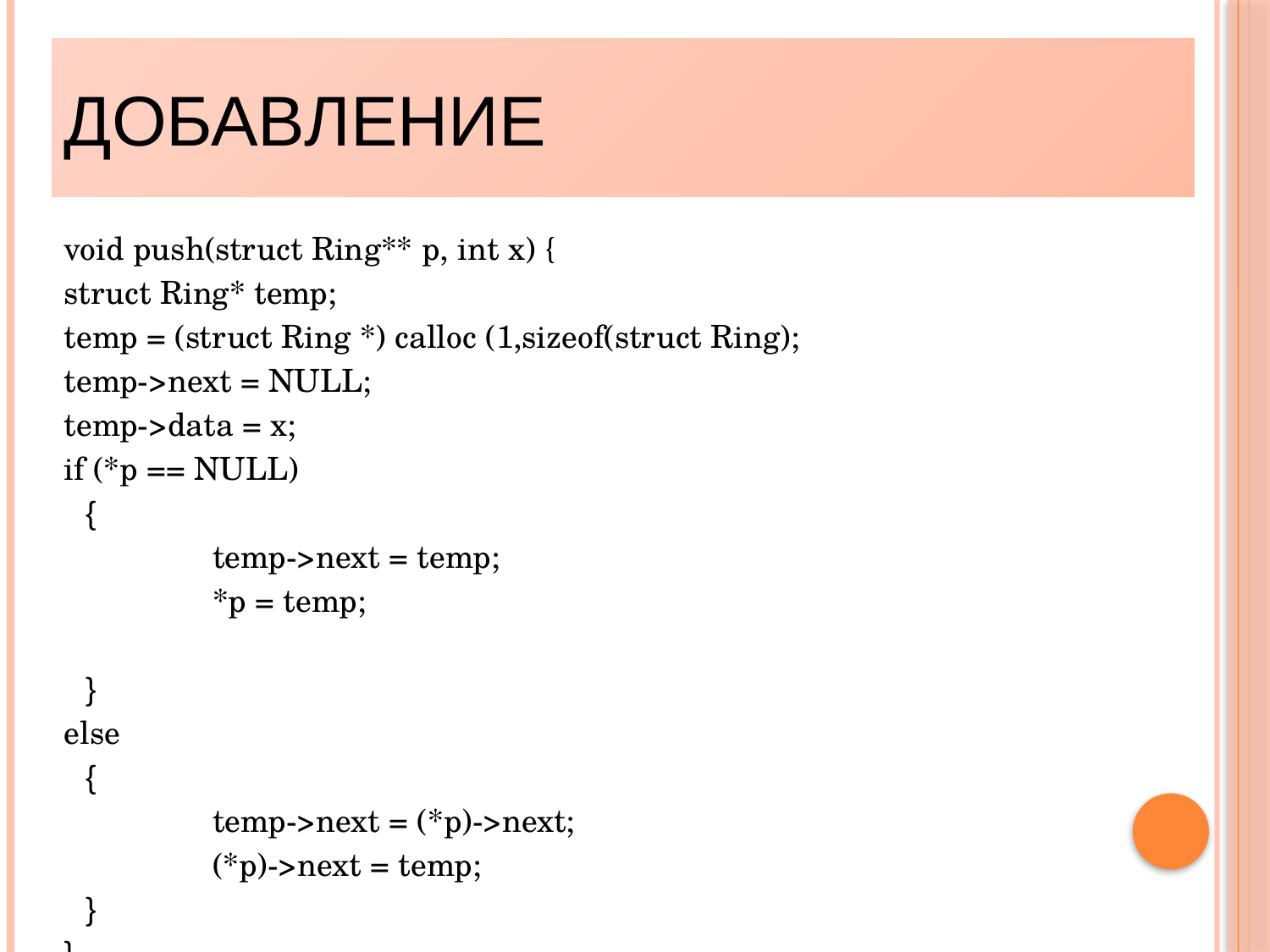

Добавление
void push(struct Ring** p, int x) {
struct Ring* temp;
temp = (struct Ring *) calloc (1,sizeof(struct Ring);
temp->next = NULL;
temp->data = x;
if (*p == NULL)
	{
		temp->next = temp;
		*p = temp;

	}
else
	{
		temp->next = (*p)->next;
		(*p)->next = temp;
	}
}